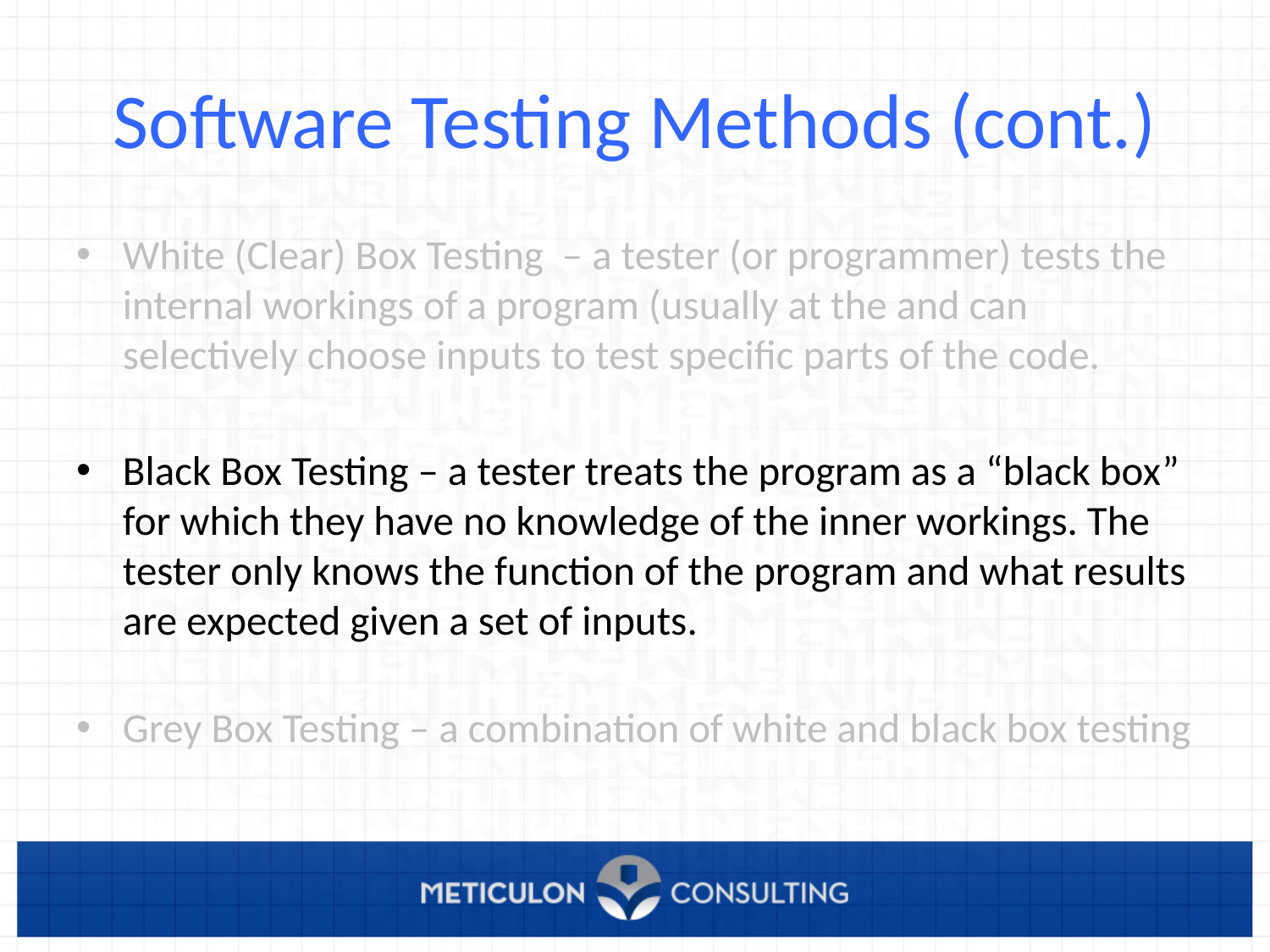

# Software Testing Methods (cont.)
White (Clear) Box Testing  – a tester (or programmer) tests the internal workings of a program (usually at the and can selectively choose inputs to test specific parts of the code.

Black Box Testing – a tester treats the program as a “black box” for which they have no knowledge of the inner workings. The tester only knows the function of the program and what results are expected given a set of inputs.
Grey Box Testing – a combination of white and black box testing